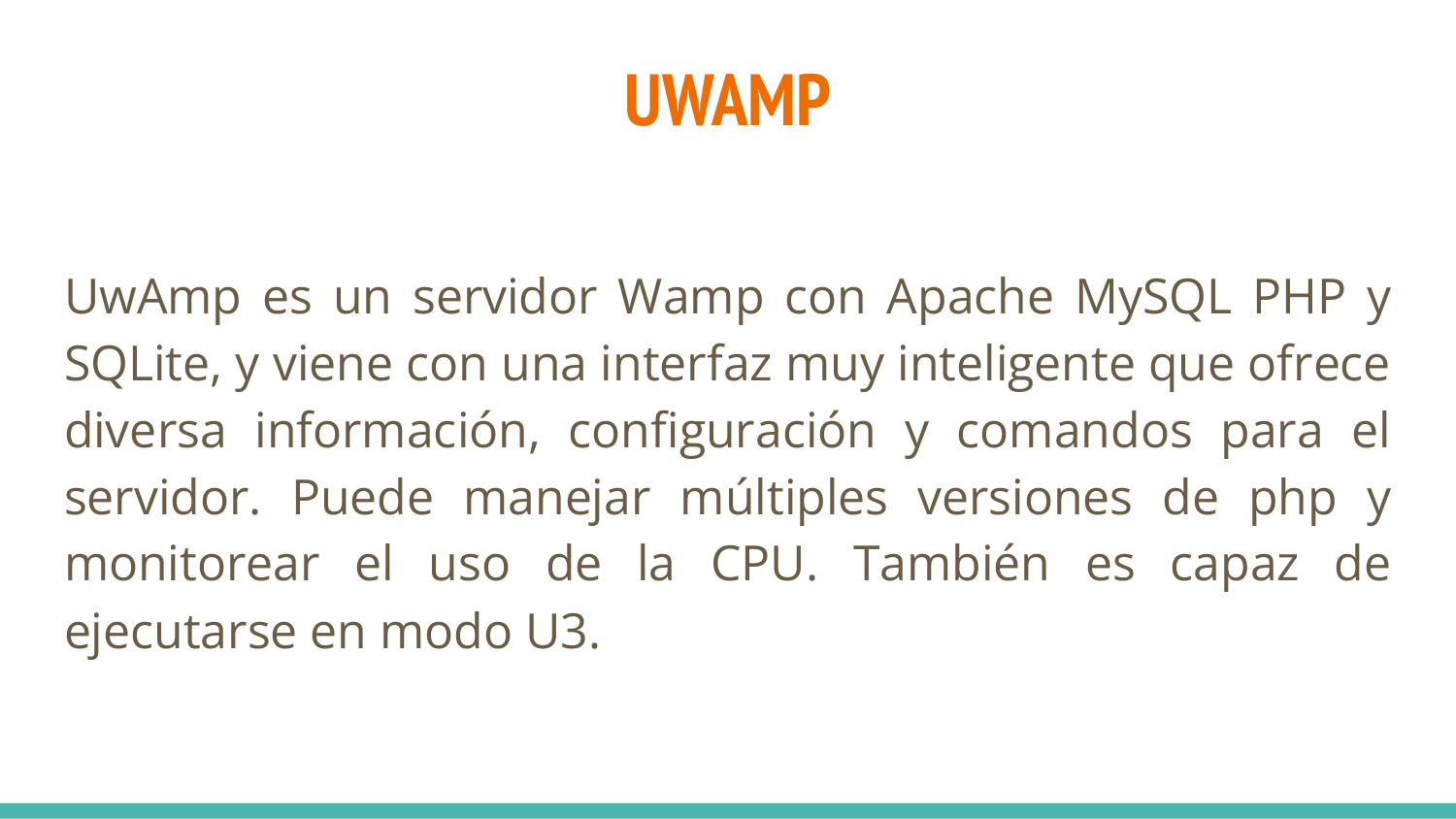

# UWAMP
UwAmp es un servidor Wamp con Apache MySQL PHP y SQLite, y viene con una interfaz muy inteligente que ofrece diversa información, configuración y comandos para el servidor. Puede manejar múltiples versiones de php y monitorear el uso de la CPU. También es capaz de ejecutarse en modo U3.